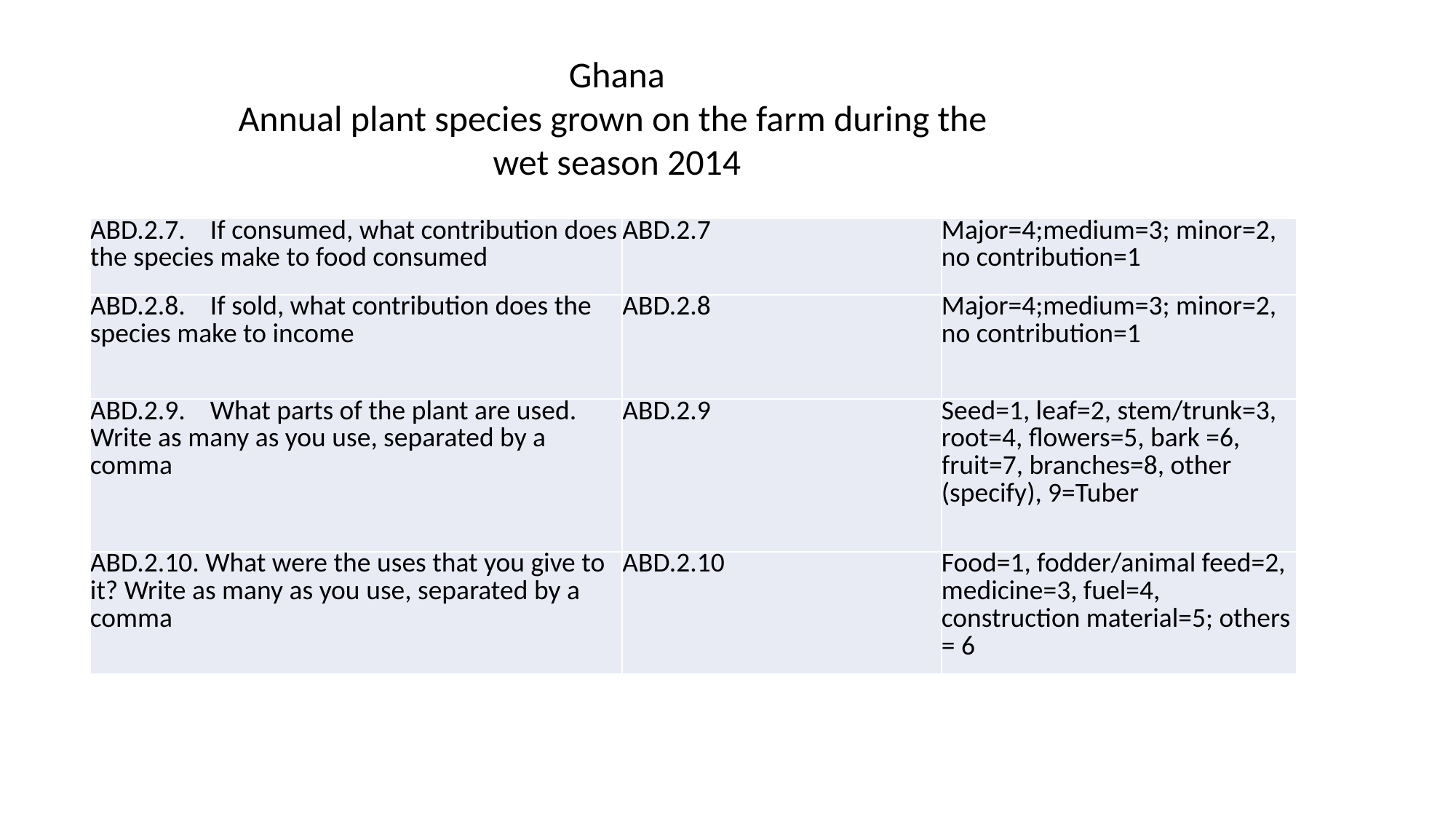

Ghana
Annual plant species grown on the farm during the
wet season 2014
| ABD.2.7.    If consumed, what contribution does the species make to food consumed | ABD.2.7 | Major=4;medium=3; minor=2, no contribution=1 |
| --- | --- | --- |
| ABD.2.8.    If sold, what contribution does the species make to income | ABD.2.8 | Major=4;medium=3; minor=2, no contribution=1 |
| ABD.2.9.    What parts of the plant are used. Write as many as you use, separated by a comma | ABD.2.9 | Seed=1, leaf=2, stem/trunk=3, root=4, flowers=5, bark =6, fruit=7, branches=8, other (specify), 9=Tuber |
| ABD.2.10. What were the uses that you give to it? Write as many as you use, separated by a comma | ABD.2.10 | Food=1, fodder/animal feed=2, medicine=3, fuel=4, construction material=5; others = 6 |